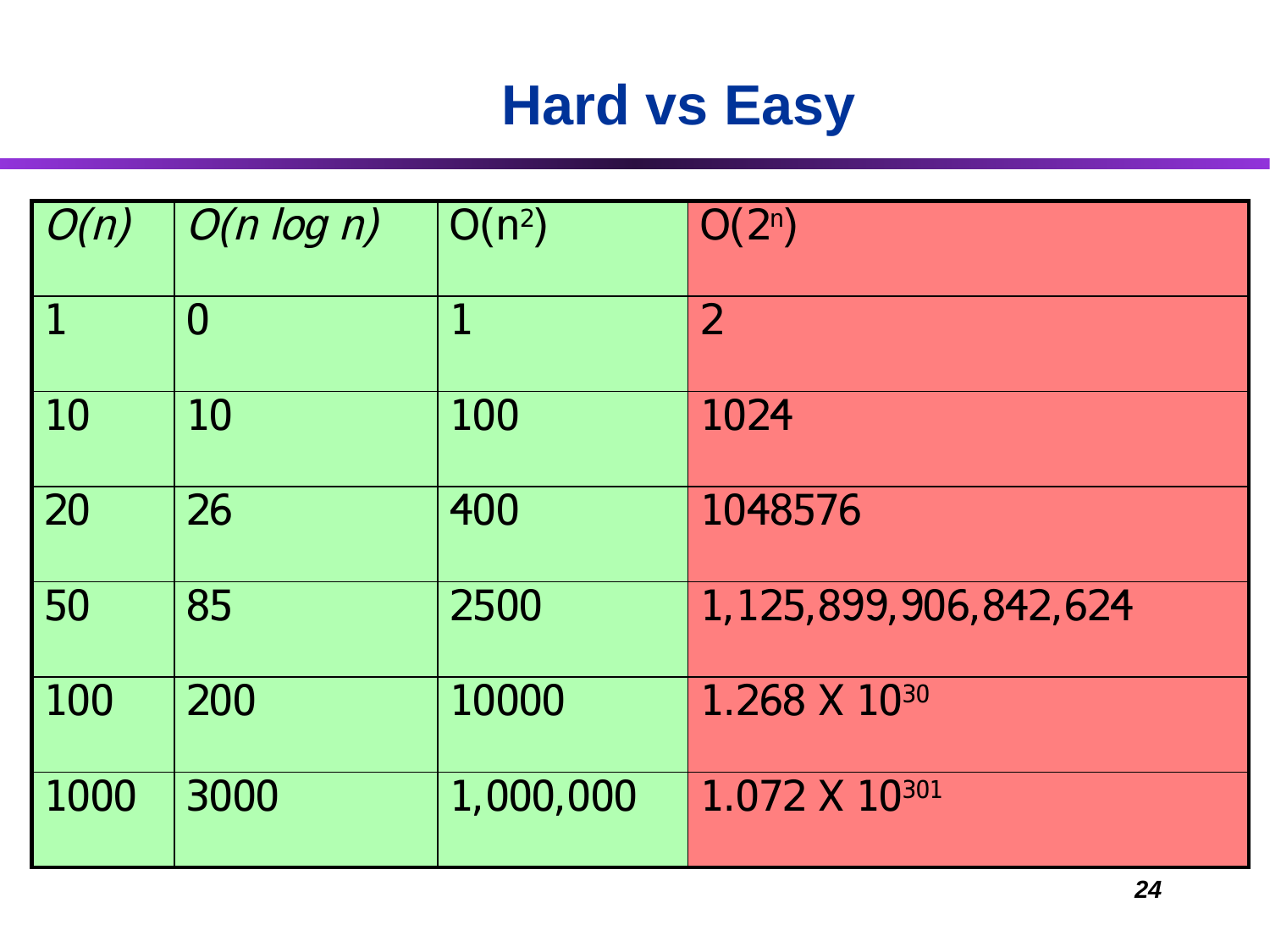

# Hard vs Easy
| O(n) | O(n log n) | O(n2) | O(2n) |
| --- | --- | --- | --- |
| 1 | 0 | 1 | 2 |
| 10 | 10 | 100 | 1024 |
| 20 | 26 | 400 | 1048576 |
| 50 | 85 | 2500 | 1,125,899,906,842,624 |
| 100 | 200 | 10000 | 1.268 X 1030 |
| 1000 | 3000 | 1,000,000 | 1.072 X 10301 |
24